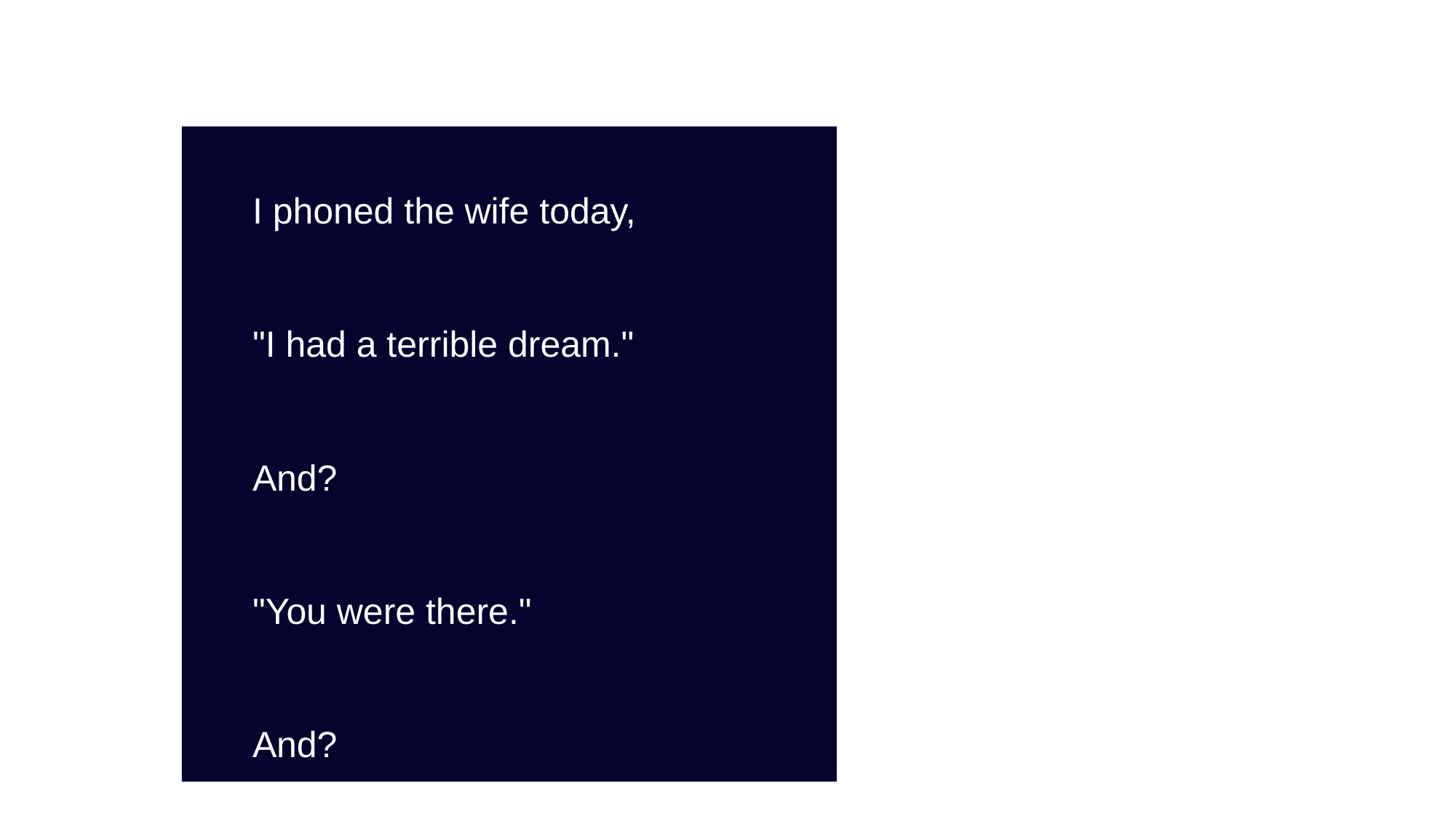

I phoned the wife today,
"I had a terrible dream."
And?
"You were there."
And?